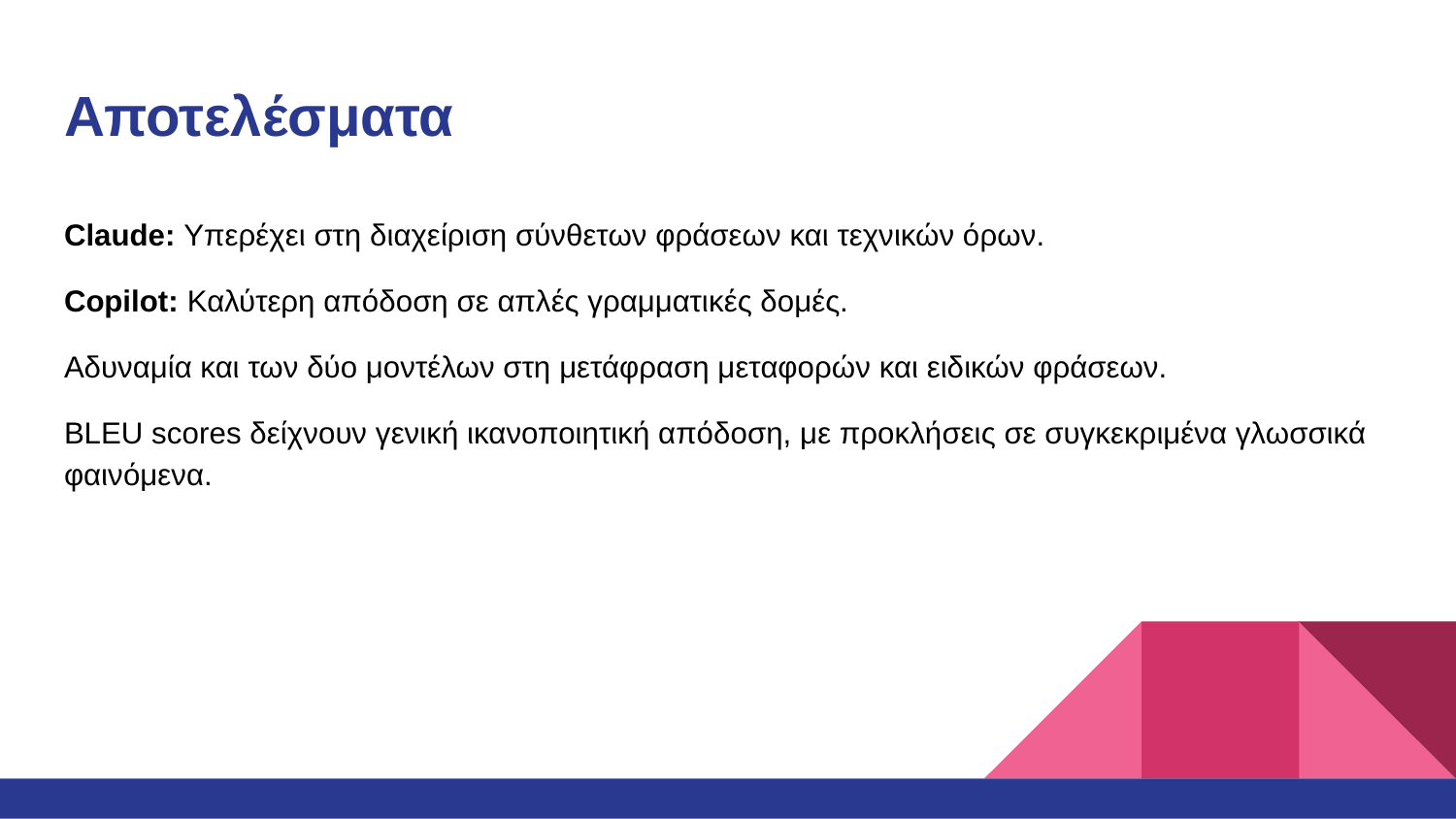

# Αποτελέσματα
Claude: Υπερέχει στη διαχείριση σύνθετων φράσεων και τεχνικών όρων.
Copilot: Καλύτερη απόδοση σε απλές γραμματικές δομές.
Αδυναμία και των δύο μοντέλων στη μετάφραση μεταφορών και ειδικών φράσεων.
BLEU scores δείχνουν γενική ικανοποιητική απόδοση, με προκλήσεις σε συγκεκριμένα γλωσσικά φαινόμενα.